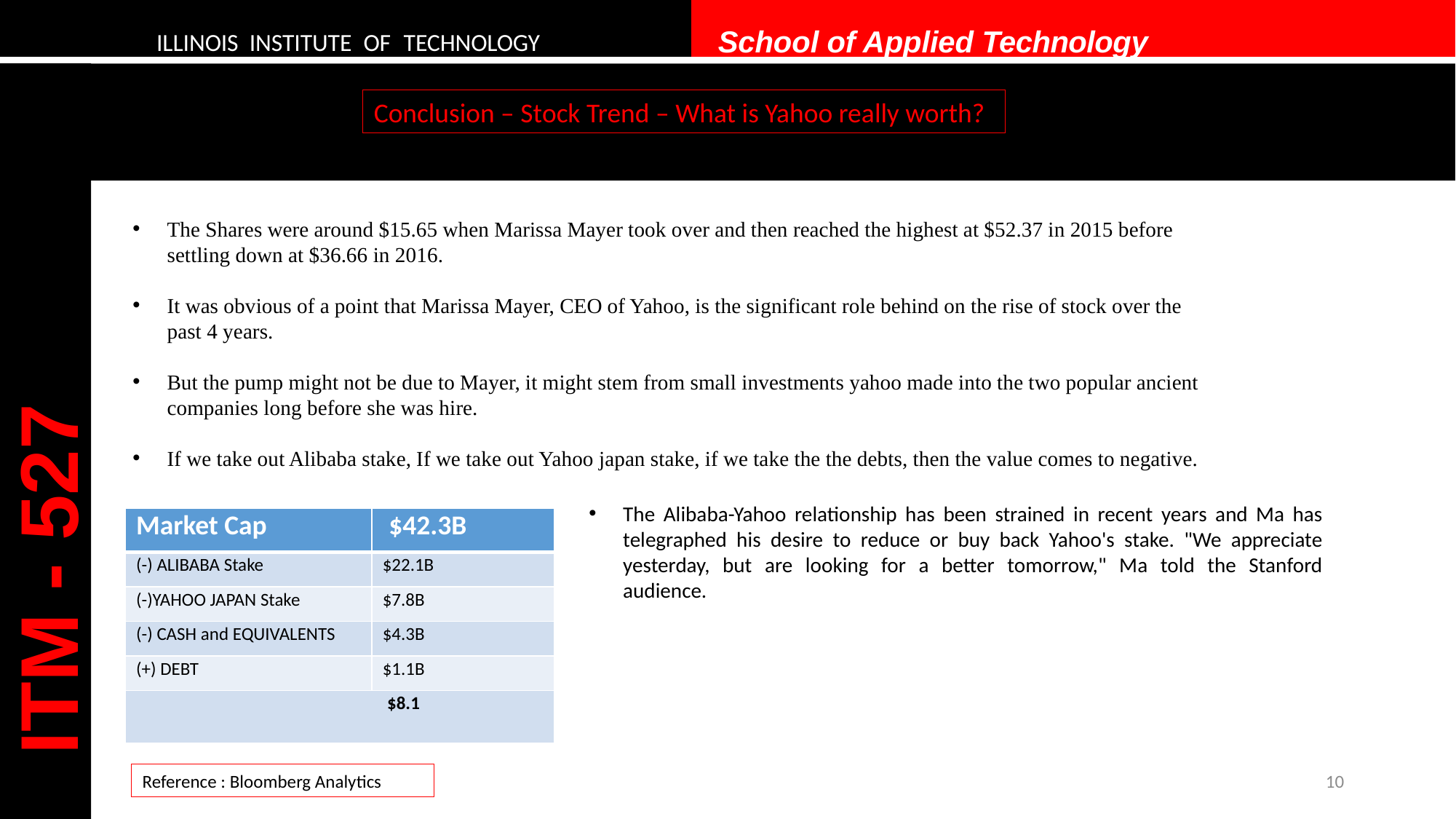

ILLINOIS  INSTITUTE OF TECHNOLOGY	School of Applied Technology

ITM - 527
Conclusion – Stock Trend – What is Yahoo really worth?
The Shares were around $15.65 when Marissa Mayer took over and then reached the highest at $52.37 in 2015 before settling down at $36.66 in 2016.

It was obvious of a point that Marissa Mayer, CEO of Yahoo, is the significant role behind on the rise of stock over the past 4 years.

But the pump might not be due to Mayer, it might stem from small investments yahoo made into the two popular ancient companies long before she was hire.

If we take out Alibaba stake, If we take out Yahoo japan stake, if we take the the debts, then the value comes to negative.

The Alibaba-Yahoo relationship has been strained in recent years and Ma has telegraphed his desire to reduce or buy back Yahoo's stake. "We appreciate yesterday, but are looking for a better tomorrow," Ma told the Stanford audience.

| Market Cap | $42.3B |
| --- | --- |
| (-) ALIBABA Stake | $22.1B |
| (-)YAHOO JAPAN Stake | $7.8B |
| (-) CASH and EQUIVALENTS | $4.3B |
| (+) DEBT | $1.1B |
| $8.1 |  |
10
Reference : Bloomberg Analytics